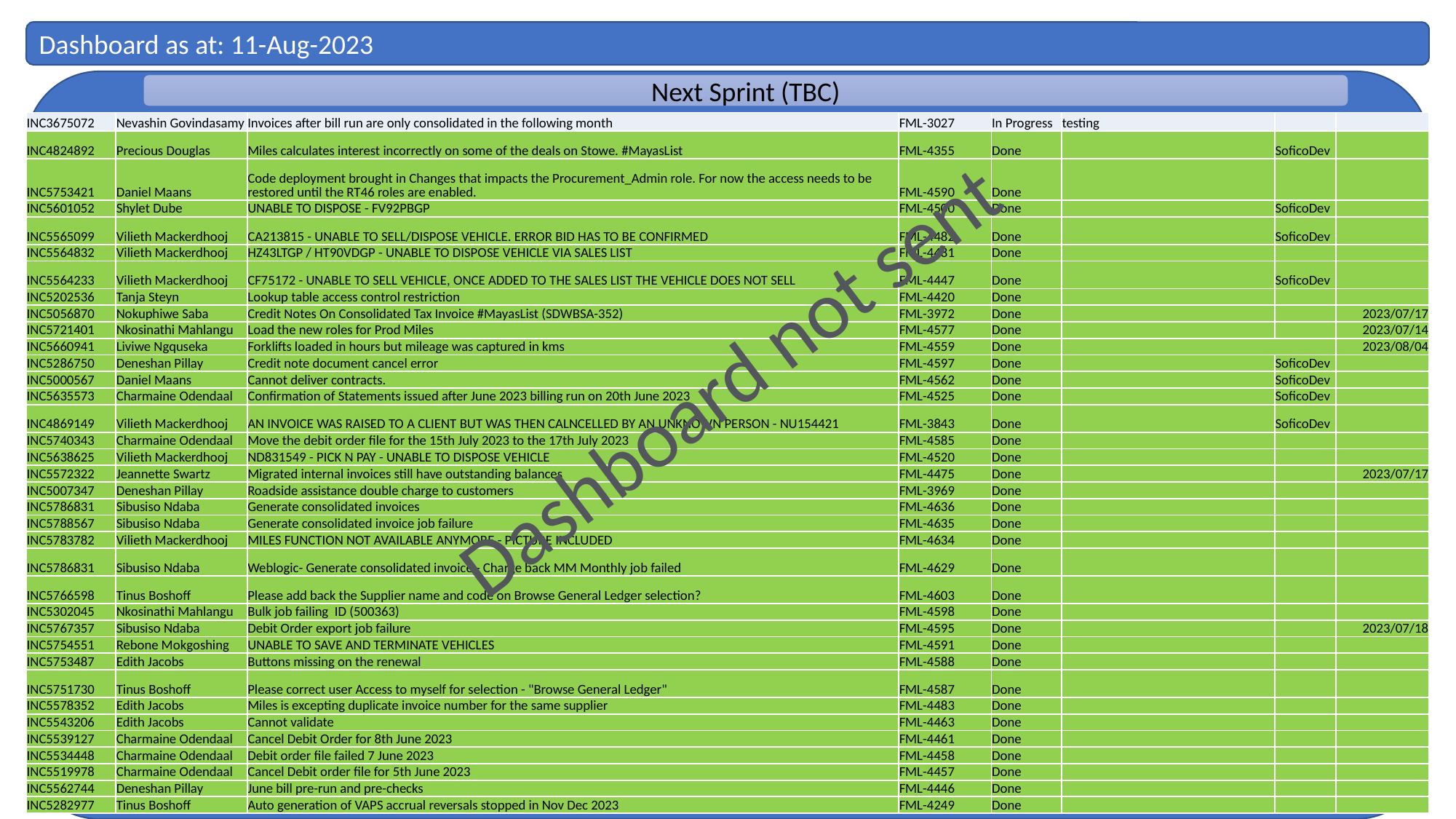

Dashboard as at: 11-Aug-2023

Next Sprint (TBC)
| INC3675072 | Nevashin Govindasamy | Invoices after bill run are only consolidated in the following month | FML-3027 | In Progress | testing |  |  |
| --- | --- | --- | --- | --- | --- | --- | --- |
| INC4824892 | Precious Douglas | Miles calculates interest incorrectly on some of the deals on Stowe. #MayasList | FML-4355 | Done |  | SoficoDev |  |
| INC5753421 | Daniel Maans | Code deployment brought in Changes that impacts the Procurement\_Admin role. For now the access needs to be restored until the RT46 roles are enabled. | FML-4590 | Done |  |  |  |
| INC5601052 | Shylet Dube | UNABLE TO DISPOSE - FV92PBGP | FML-4500 | Done |  | SoficoDev |  |
| INC5565099 | Vilieth Mackerdhooj | CA213815 - UNABLE TO SELL/DISPOSE VEHICLE. ERROR BID HAS TO BE CONFIRMED | FML-4482 | Done |  | SoficoDev |  |
| INC5564832 | Vilieth Mackerdhooj | HZ43LTGP / HT90VDGP - UNABLE TO DISPOSE VEHICLE VIA SALES LIST | FML-4481 | Done |  |  |  |
| INC5564233 | Vilieth Mackerdhooj | CF75172 - UNABLE TO SELL VEHICLE, ONCE ADDED TO THE SALES LIST THE VEHICLE DOES NOT SELL | FML-4447 | Done |  | SoficoDev |  |
| INC5202536 | Tanja Steyn | Lookup table access control restriction | FML-4420 | Done |  |  |  |
| INC5056870 | Nokuphiwe Saba | Credit Notes On Consolidated Tax Invoice #MayasList (SDWBSA-352) | FML-3972 | Done |  |  | 2023/07/17 |
| INC5721401 | Nkosinathi Mahlangu | Load the new roles for Prod Miles | FML-4577 | Done |  |  | 2023/07/14 |
| INC5660941 | Liviwe Ngquseka | Forklifts loaded in hours but mileage was captured in kms | FML-4559 | Done |  |  | 2023/08/04 |
| INC5286750 | Deneshan Pillay | Credit note document cancel error | FML-4597 | Done |  | SoficoDev |  |
| INC5000567 | Daniel Maans | Cannot deliver contracts. | FML-4562 | Done |  | SoficoDev |  |
| INC5635573 | Charmaine Odendaal | Confirmation of Statements issued after June 2023 billing run on 20th June 2023 | FML-4525 | Done |  | SoficoDev |  |
| INC4869149 | Vilieth Mackerdhooj | AN INVOICE WAS RAISED TO A CLIENT BUT WAS THEN CALNCELLED BY AN UNKNOWN PERSON - NU154421 | FML-3843 | Done |  | SoficoDev |  |
| INC5740343 | Charmaine Odendaal | Move the debit order file for the 15th July 2023 to the 17th July 2023 | FML-4585 | Done |  |  |  |
| INC5638625 | Vilieth Mackerdhooj | ND831549 - PICK N PAY - UNABLE TO DISPOSE VEHICLE | FML-4520 | Done |  |  |  |
| INC5572322 | Jeannette Swartz | Migrated internal invoices still have outstanding balances | FML-4475 | Done |  |  | 2023/07/17 |
| INC5007347 | Deneshan Pillay | Roadside assistance double charge to customers | FML-3969 | Done |  |  |  |
| INC5786831 | Sibusiso Ndaba | Generate consolidated invoices | FML-4636 | Done |  |  |  |
| INC5788567 | Sibusiso Ndaba | Generate consolidated invoice job failure | FML-4635 | Done |  |  |  |
| INC5783782 | Vilieth Mackerdhooj | MILES FUNCTION NOT AVAILABLE ANYMORE - PICTURE INCLUDED | FML-4634 | Done |  |  |  |
| INC5786831 | Sibusiso Ndaba | Weblogic- Generate consolidated invoice - Charge back MM Monthly job failed | FML-4629 | Done |  |  |  |
| INC5766598 | Tinus Boshoff | Please add back the Supplier name and code on Browse General Ledger selection? | FML-4603 | Done |  |  |  |
| INC5302045 | Nkosinathi Mahlangu | Bulk job failing ID (500363) | FML-4598 | Done |  |  |  |
| INC5767357 | Sibusiso Ndaba | Debit Order export job failure | FML-4595 | Done |  |  | 2023/07/18 |
| INC5754551 | Rebone Mokgoshing | UNABLE TO SAVE AND TERMINATE VEHICLES | FML-4591 | Done |  |  |  |
| INC5753487 | Edith Jacobs | Buttons missing on the renewal | FML-4588 | Done |  |  |  |
| INC5751730 | Tinus Boshoff | Please correct user Access to myself for selection - "Browse General Ledger" | FML-4587 | Done |  |  |  |
| INC5578352 | Edith Jacobs | Miles is excepting duplicate invoice number for the same supplier | FML-4483 | Done |  |  |  |
| INC5543206 | Edith Jacobs | Cannot validate | FML-4463 | Done |  |  |  |
| INC5539127 | Charmaine Odendaal | Cancel Debit Order for 8th June 2023 | FML-4461 | Done |  |  |  |
| INC5534448 | Charmaine Odendaal | Debit order file failed 7 June 2023 | FML-4458 | Done |  |  |  |
| INC5519978 | Charmaine Odendaal | Cancel Debit order file for 5th June 2023 | FML-4457 | Done |  |  |  |
| INC5562744 | Deneshan Pillay | June bill pre-run and pre-checks | FML-4446 | Done |  |  |  |
| INC5282977 | Tinus Boshoff | Auto generation of VAPS accrual reversals stopped in Nov Dec 2023 | FML-4249 | Done |  |  |  |
Dashboard not sent